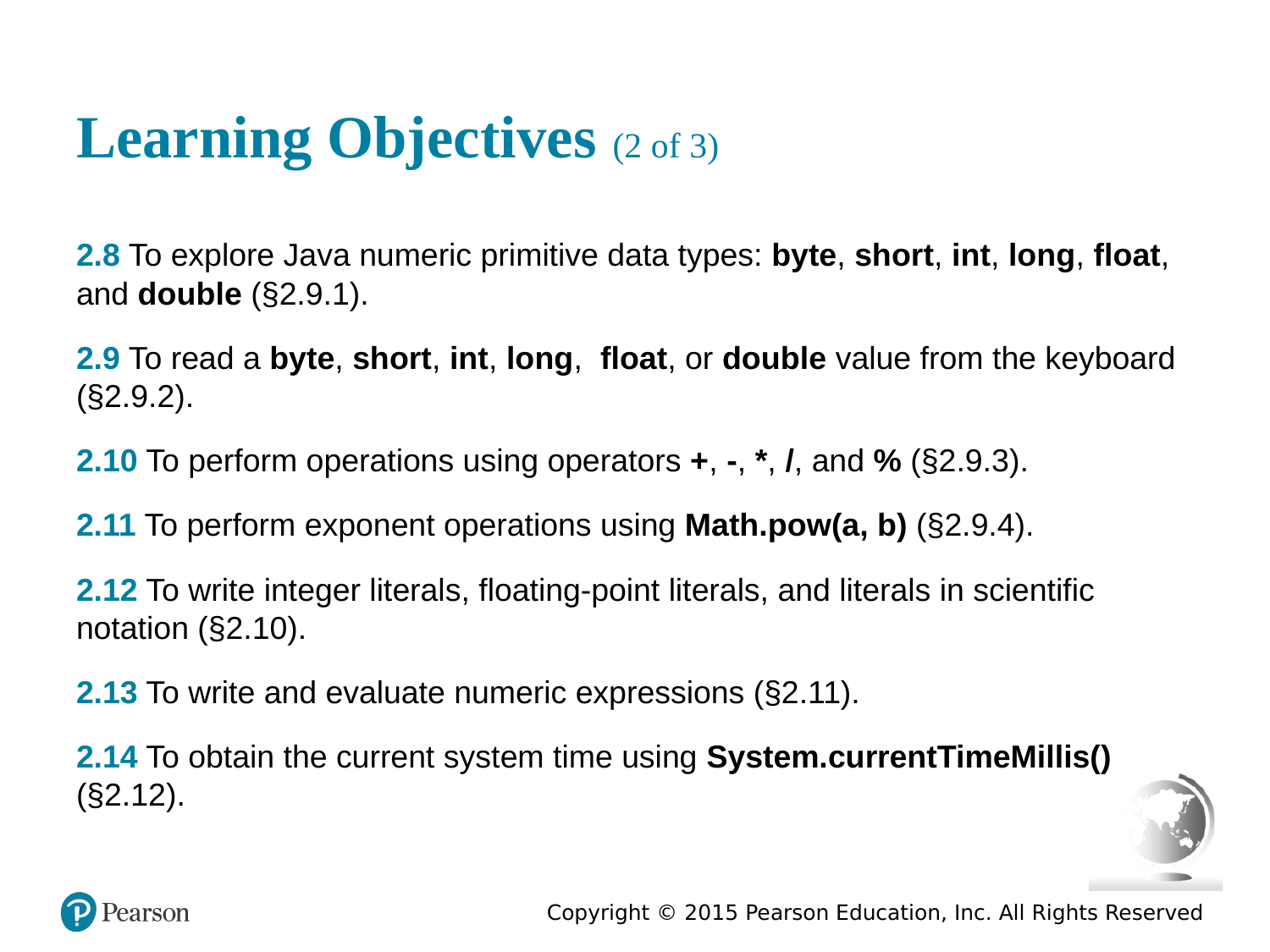

# Learning Objectives (2 of 3)
2.8 To explore Java numeric primitive data types: byte, short, int, long, float, and double (§2.9.1).
2.9 To read a byte, short, int, long,  float, or double value from the keyboard (§2.9.2).
2.10 To perform operations using operators +, -, *, /, and % (§2.9.3).
2.11 To perform exponent operations using Math.pow(a, b) (§2.9.4).
2.12 To write integer literals, floating-point literals, and literals in scientific notation (§2.10).
2.13 To write and evaluate numeric expressions (§2.11).
2.14 To obtain the current system time using System.currentTimeMillis() (§2.12).